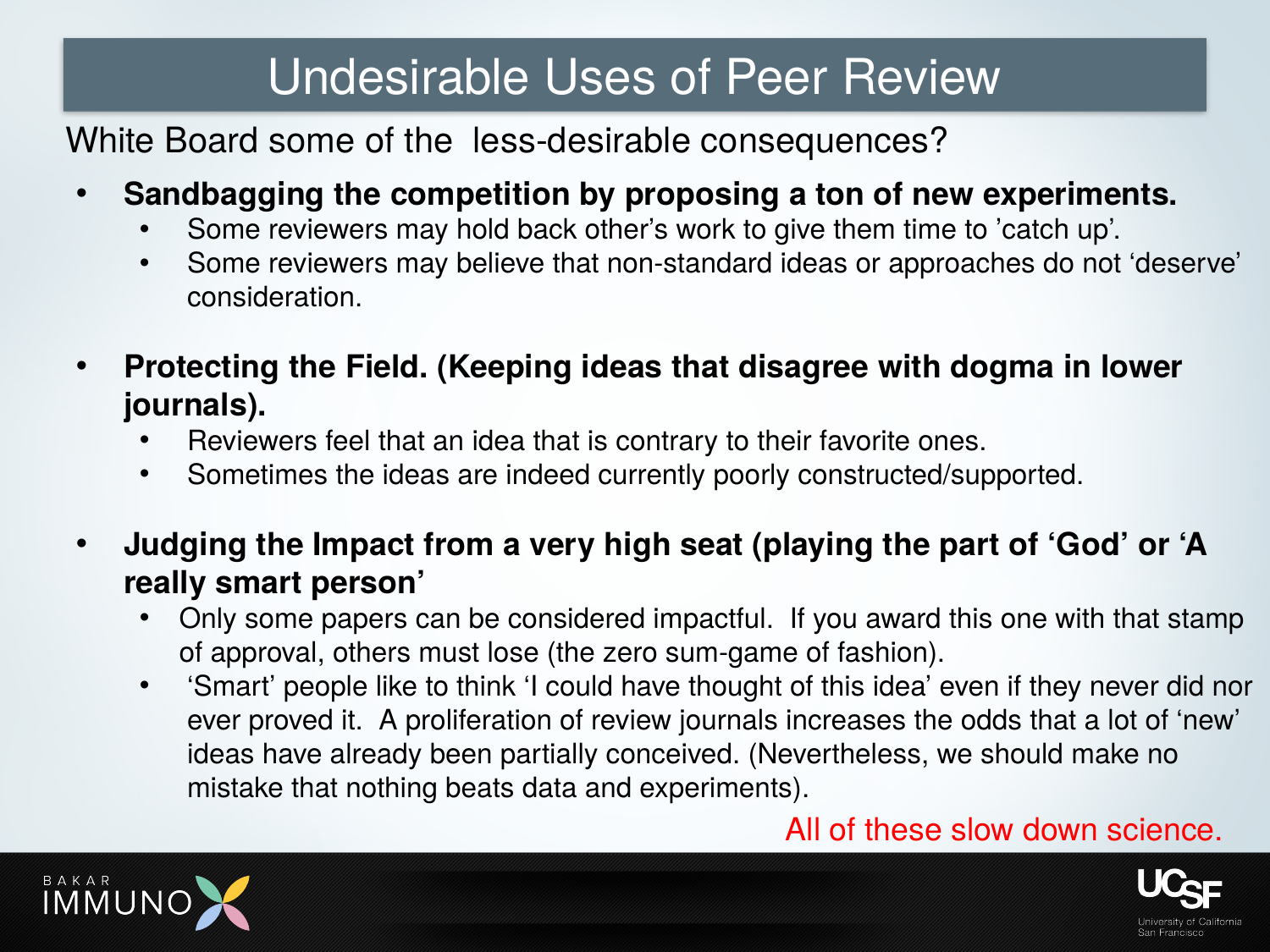

# Undesirable Uses of Peer Review
White Board some of the  less-desirable consequences?
Sandbagging the competition by proposing a ton of new experiments.
Some reviewers may hold back other’s work to give them time to ’catch up’.
Some reviewers may believe that non-standard ideas or approaches do not ‘deserve’ consideration.
Protecting the Field. (Keeping ideas that disagree with dogma in lower journals).
Reviewers feel that an idea that is contrary to their favorite ones.
Sometimes the ideas are indeed currently poorly constructed/supported.

Judging the Impact from a very high seat (playing the part of ‘God’ or ‘A really smart person’
Only some papers can be considered impactful.  If you award this one with that stamp of approval, others must lose (the zero sum-game of fashion).
‘Smart’ people like to think ‘I could have thought of this idea’ even if they never did nor ever proved it.  A proliferation of review journals increases the odds that a lot of ‘new’ ideas have already been partially conceived. (Nevertheless, we should make no mistake that nothing beats data and experiments).
All of these slow down science.